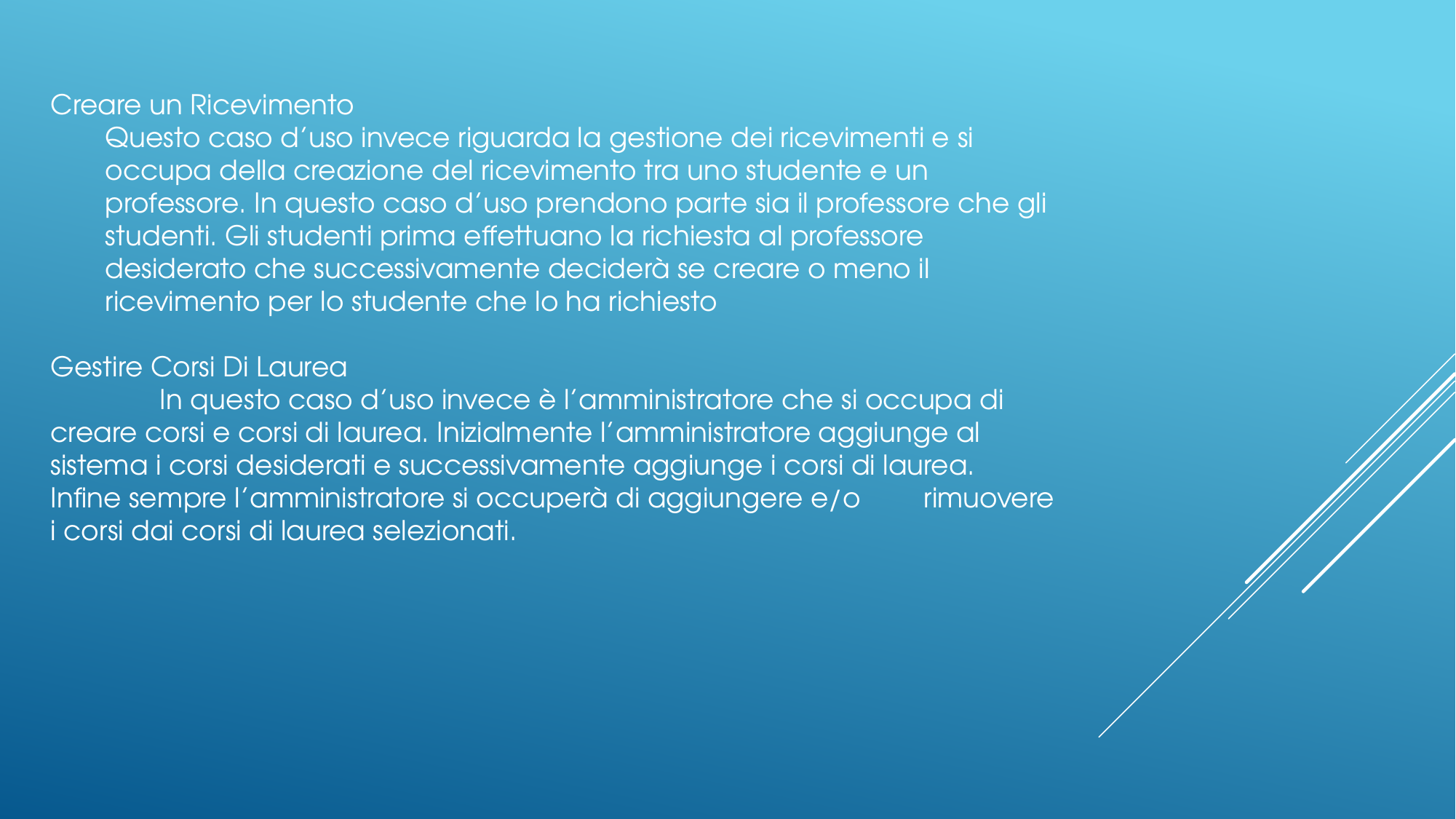

Creare un Ricevimento
Questo caso d’uso invece riguarda la gestione dei ricevimenti e si occupa della creazione del ricevimento tra uno studente e un professore. In questo caso d’uso prendono parte sia il professore che gli studenti. Gli studenti prima effettuano la richiesta al professore desiderato che successivamente deciderà se creare o meno il ricevimento per lo studente che lo ha richiesto

Gestire Corsi Di Laurea
	In questo caso d’uso invece è l’amministratore che si occupa di 	creare corsi e corsi di laurea. Inizialmente l’amministratore aggiunge al 	sistema i corsi desiderati e successivamente aggiunge i corsi di laurea. 	Infine sempre l’amministratore si occuperà di aggiungere e/o 	rimuovere i corsi dai corsi di laurea selezionati.